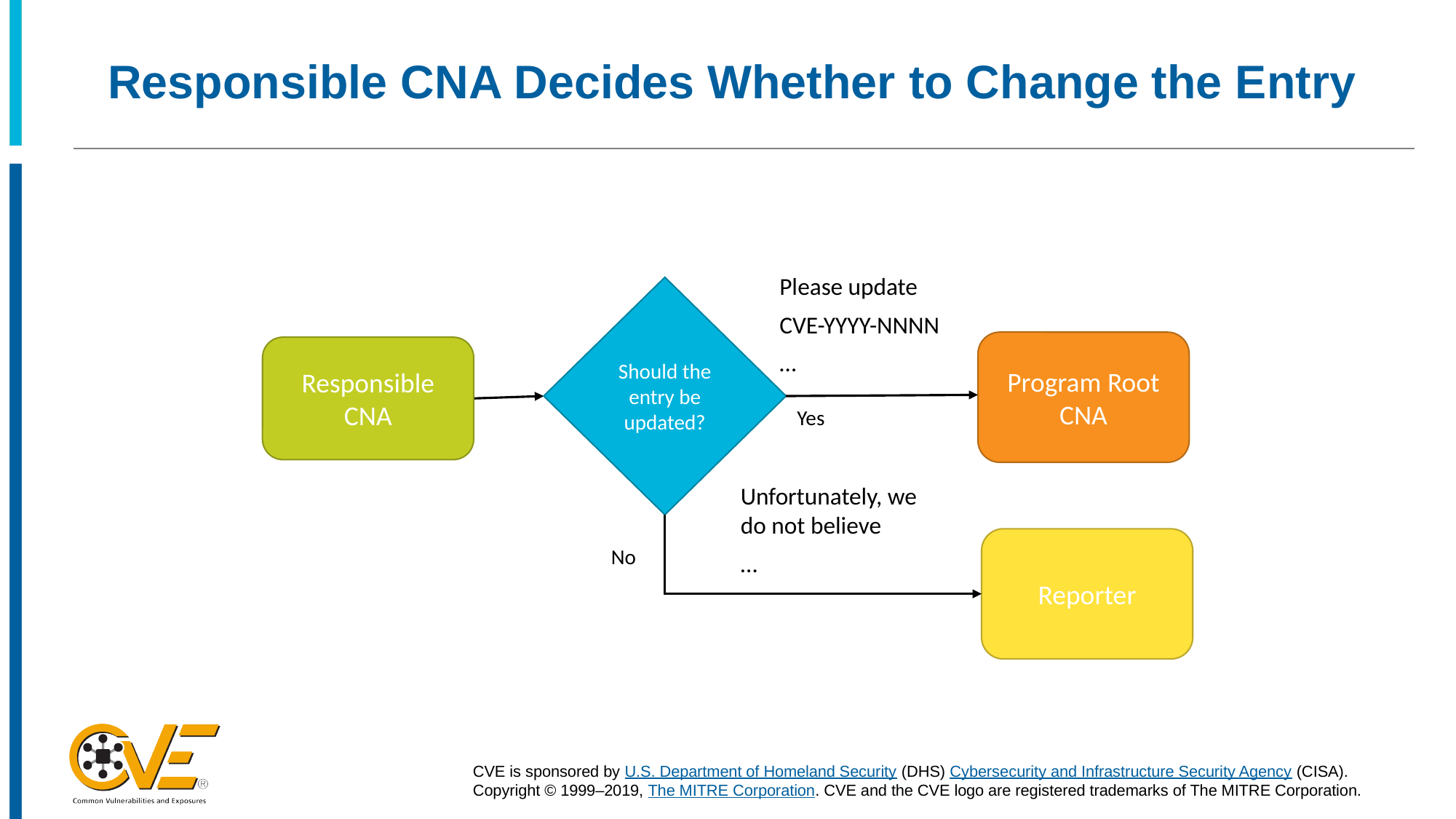

# Responsible CNA Decides Whether to Change the Entry
Please update
CVE-YYYY-NNNN
…
Should the entry be updated?
Program Root CNA
Responsible CNA
Yes
Unfortunately, we do not believe
…
Reporter
No